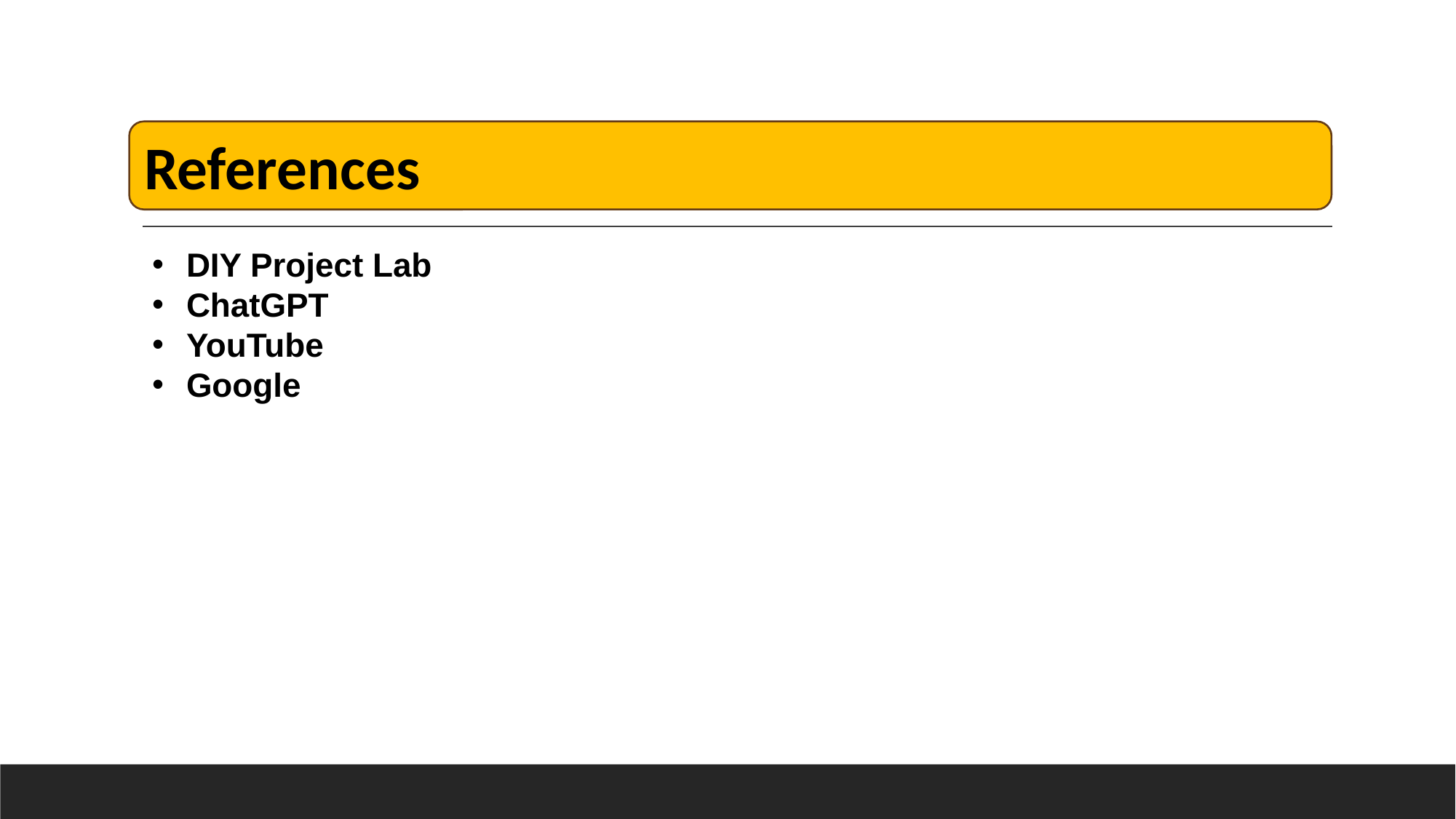

# References
References
DIY Project Lab
ChatGPT
YouTube
Google